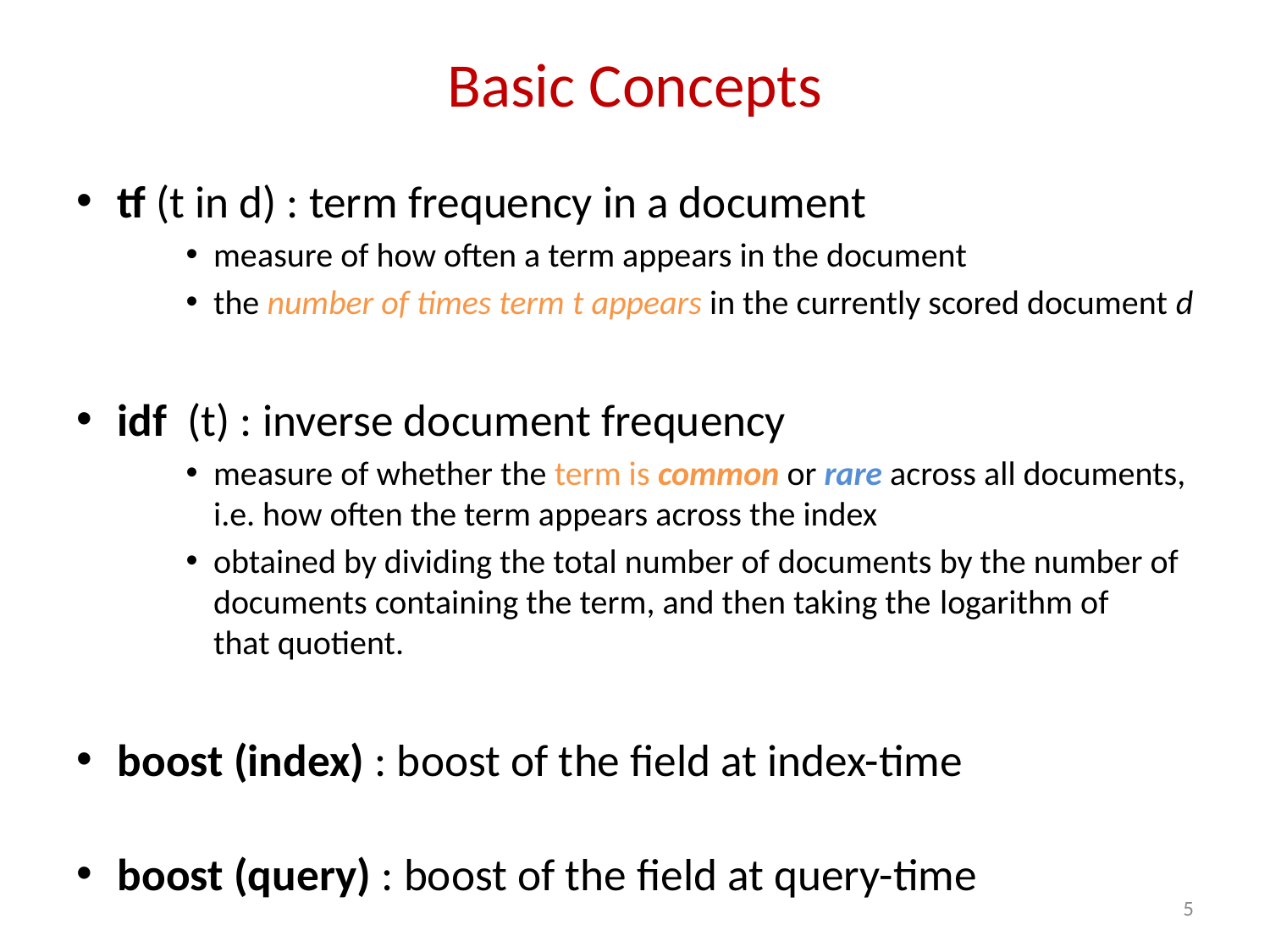

# Basic Concepts
tf (t in d) : term frequency in a document
measure of how often a term appears in the document
the number of times term t appears in the currently scored document d

idf  (t) : inverse document frequency
measure of whether the term is common or rare across all documents, i.e. how often the term appears across the index
obtained by dividing the total number of documents by the number of documents containing the term, and then taking the logarithm of that quotient.

boost (index) : boost of the field at index-time

boost (query) : boost of the field at query-time
5